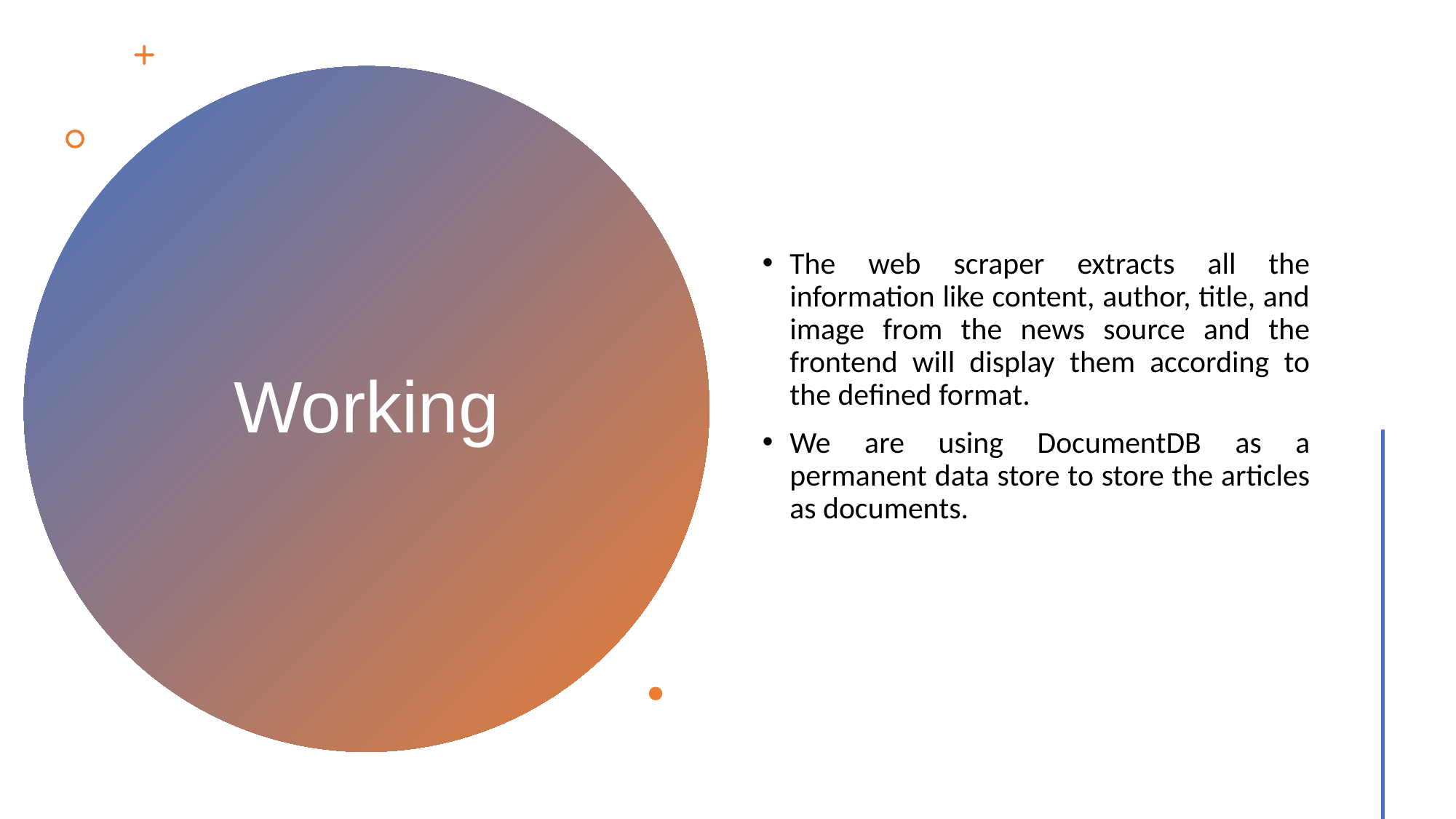

The web scraper extracts all the information like content, author, title, and image from the news source and the frontend will display them according to the defined format.
We are using DocumentDB as a permanent data store to store the articles as documents.

# Working